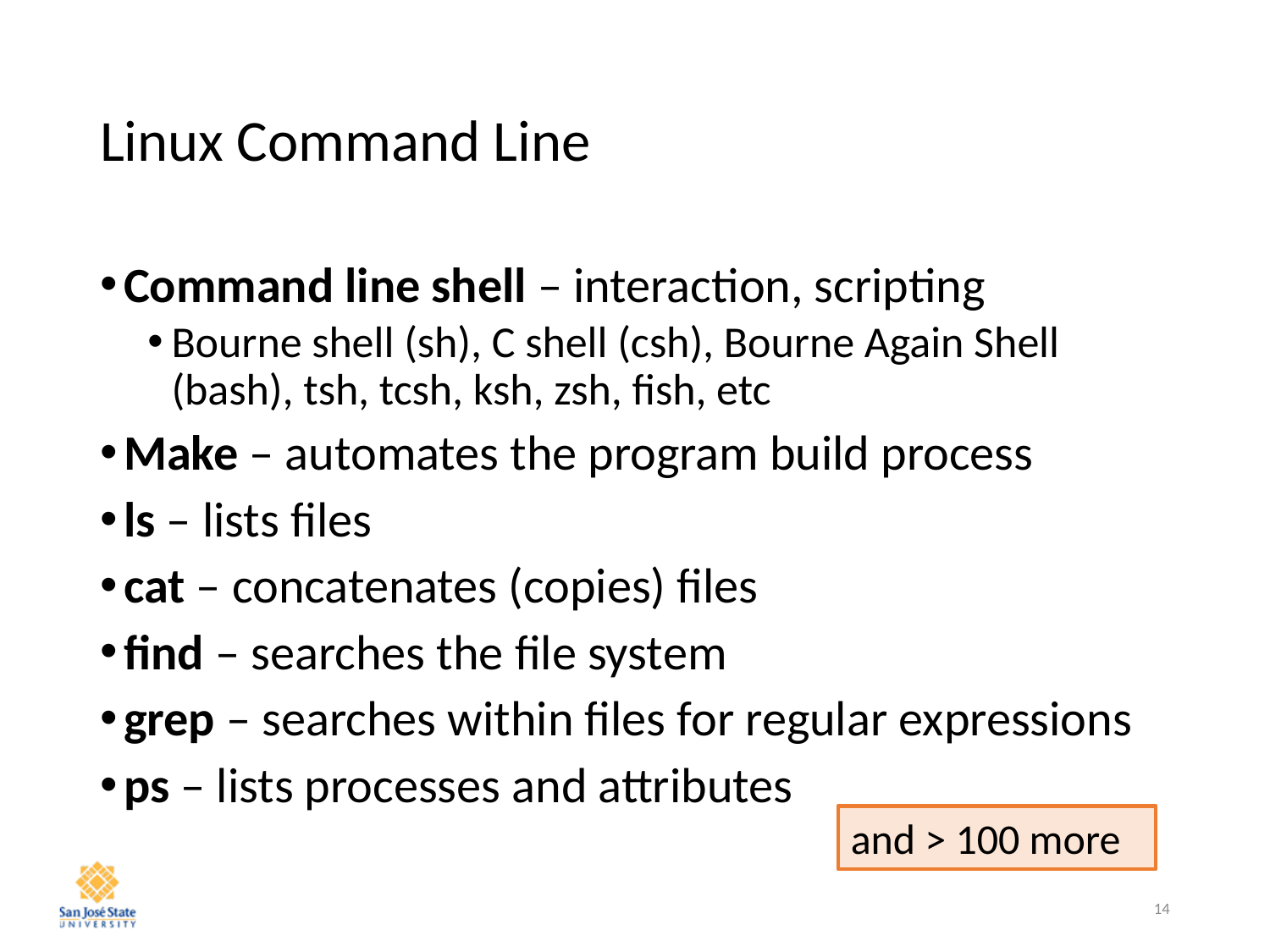

# Linux Command Line
Command line shell – interaction, scripting
Bourne shell (sh), C shell (csh), Bourne Again Shell (bash), tsh, tcsh, ksh, zsh, fish, etc
Make – automates the program build process
ls – lists files
cat – concatenates (copies) files
find – searches the file system
grep – searches within files for regular expressions
ps – lists processes and attributes
and > 100 more
14